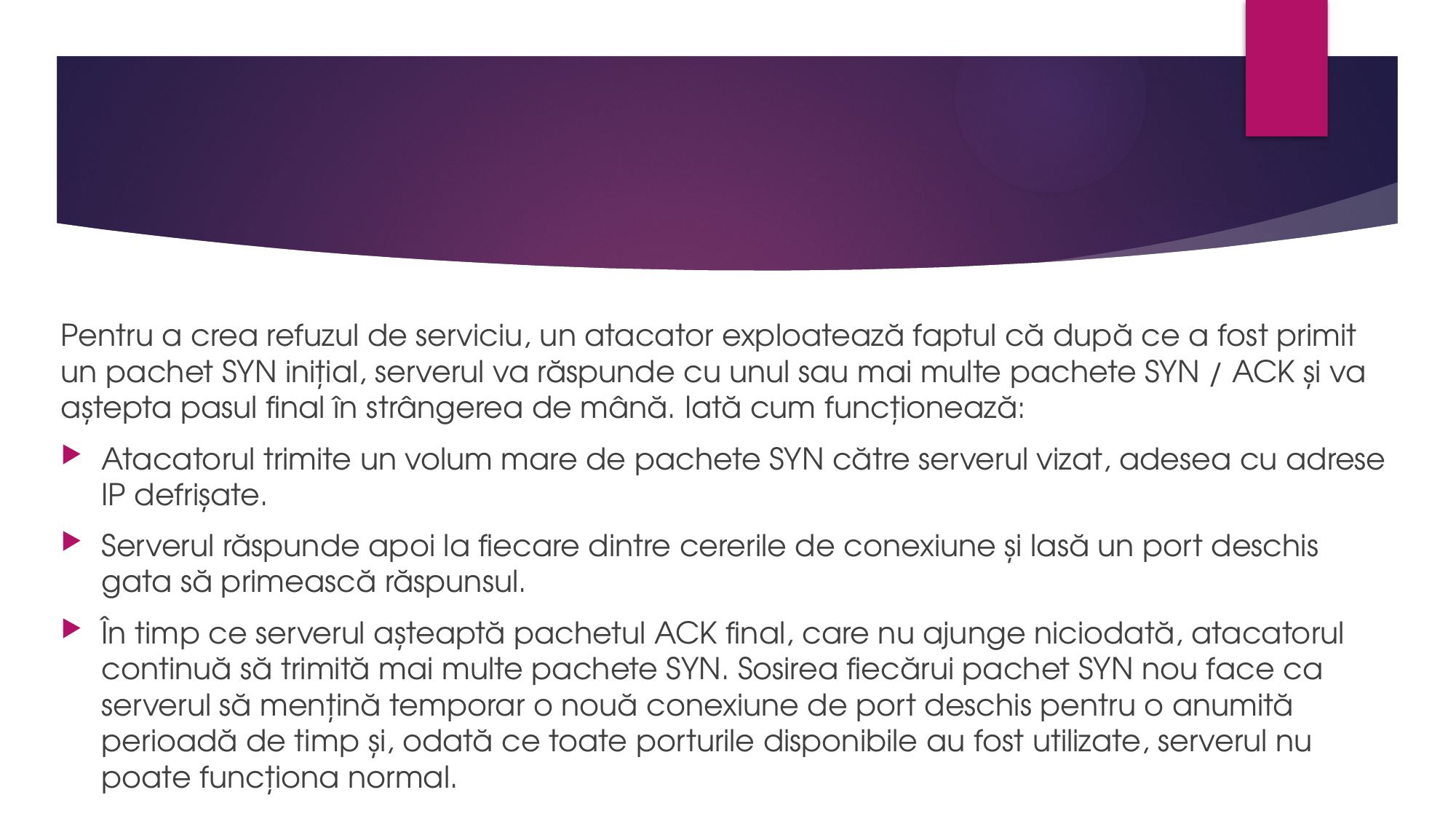

#
Pentru a crea refuzul de serviciu, un atacator exploatează faptul că după ce a fost primit un pachet SYN inițial, serverul va răspunde cu unul sau mai multe pachete SYN / ACK și va aștepta pasul final în strângerea de mână. Iată cum funcționează:
Atacatorul trimite un volum mare de pachete SYN către serverul vizat, adesea cu adrese IP defrișate.
Serverul răspunde apoi la fiecare dintre cererile de conexiune și lasă un port deschis gata să primească răspunsul.
În timp ce serverul așteaptă pachetul ACK final, care nu ajunge niciodată, atacatorul continuă să trimită mai multe pachete SYN. Sosirea fiecărui pachet SYN nou face ca serverul să mențină temporar o nouă conexiune de port deschis pentru o anumită perioadă de timp și, odată ce toate porturile disponibile au fost utilizate, serverul nu poate funcționa normal.